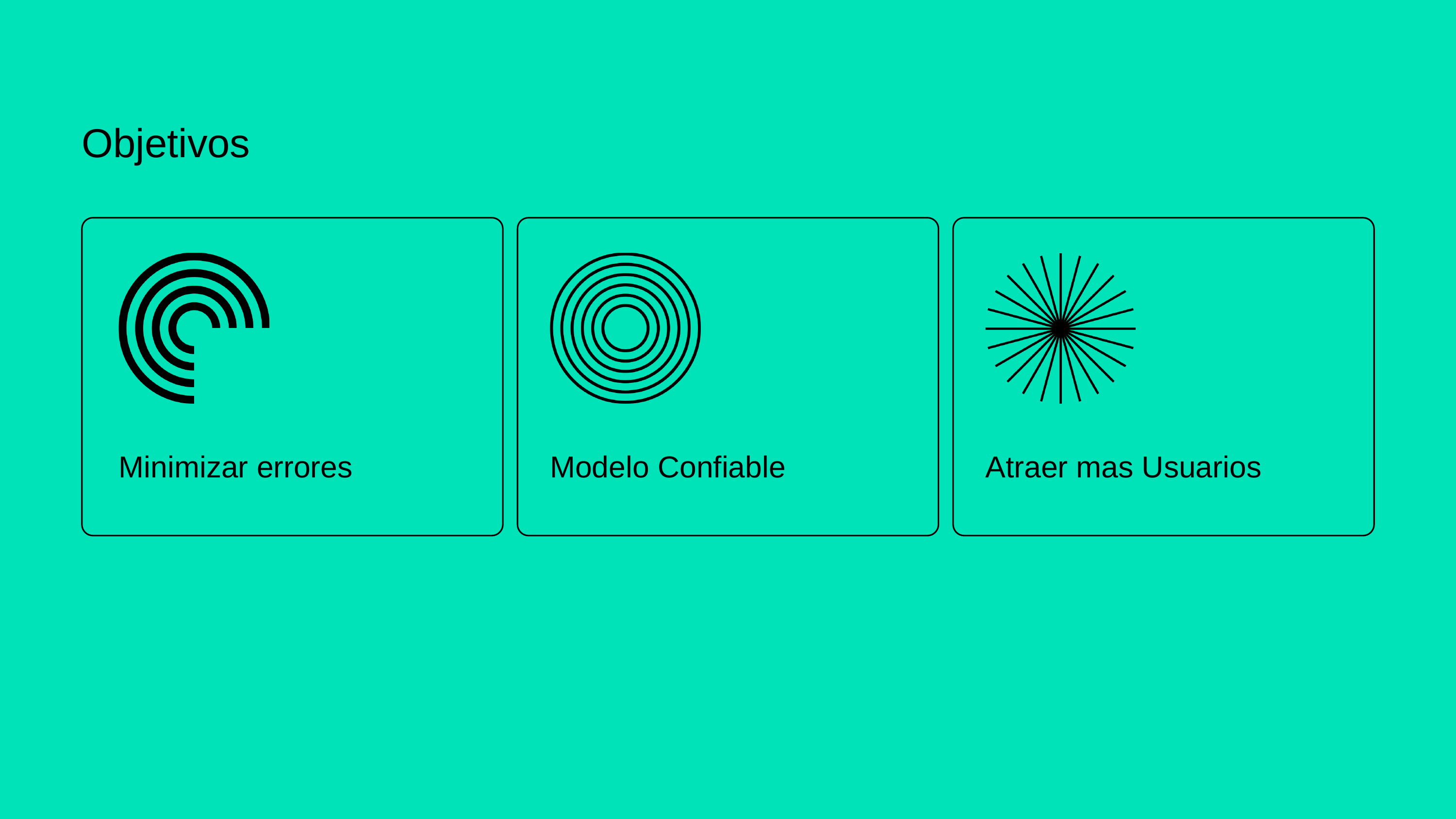

Objetivos

Minimizar errores
Modelo Confiable
Atraer mas Usuarios